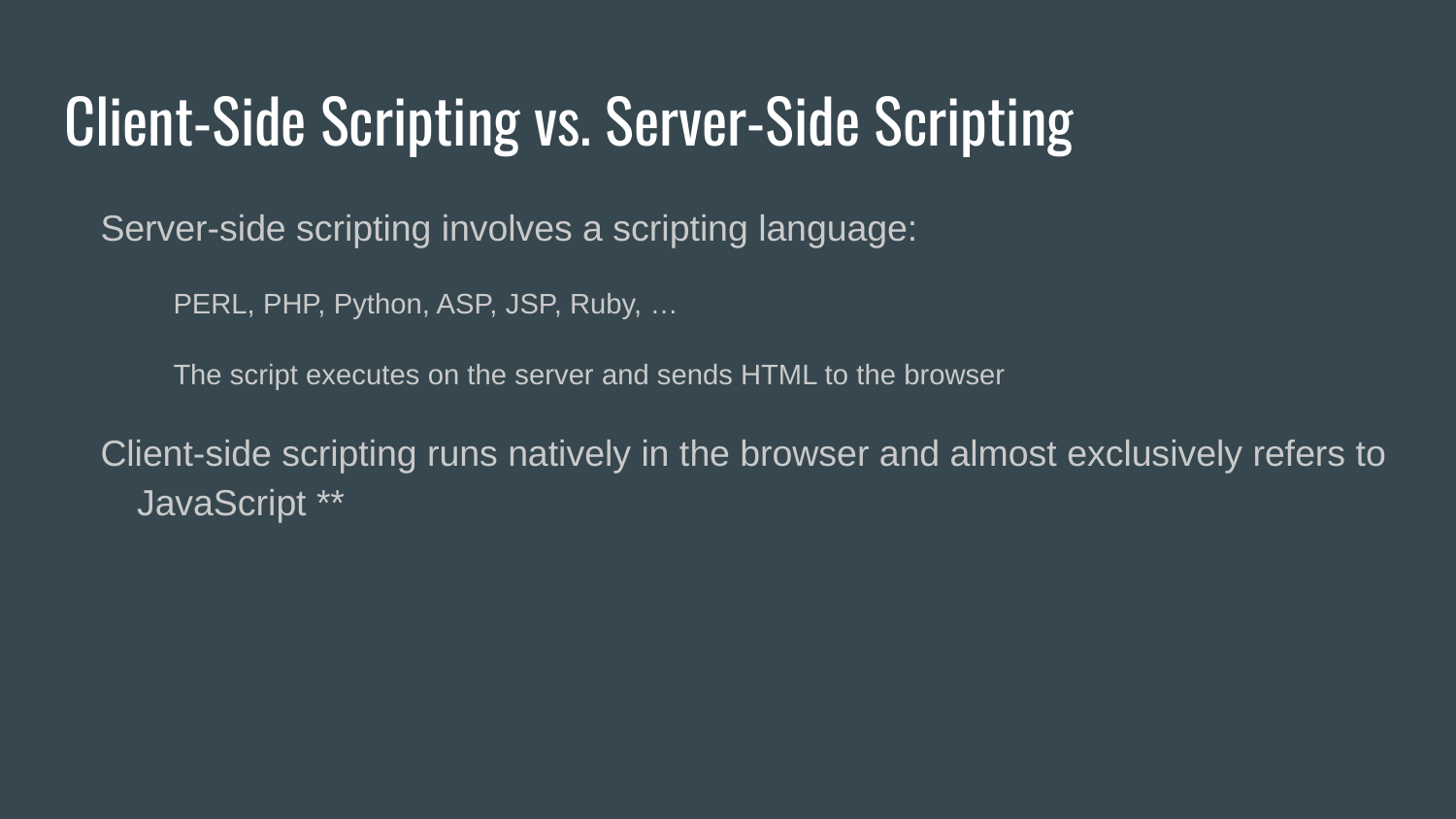

# Client-Side Scripting vs. Server-Side Scripting
Server-side scripting involves a scripting language:
PERL, PHP, Python, ASP, JSP, Ruby, …
The script executes on the server and sends HTML to the browser
Client-side scripting runs natively in the browser and almost exclusively refers to JavaScript **